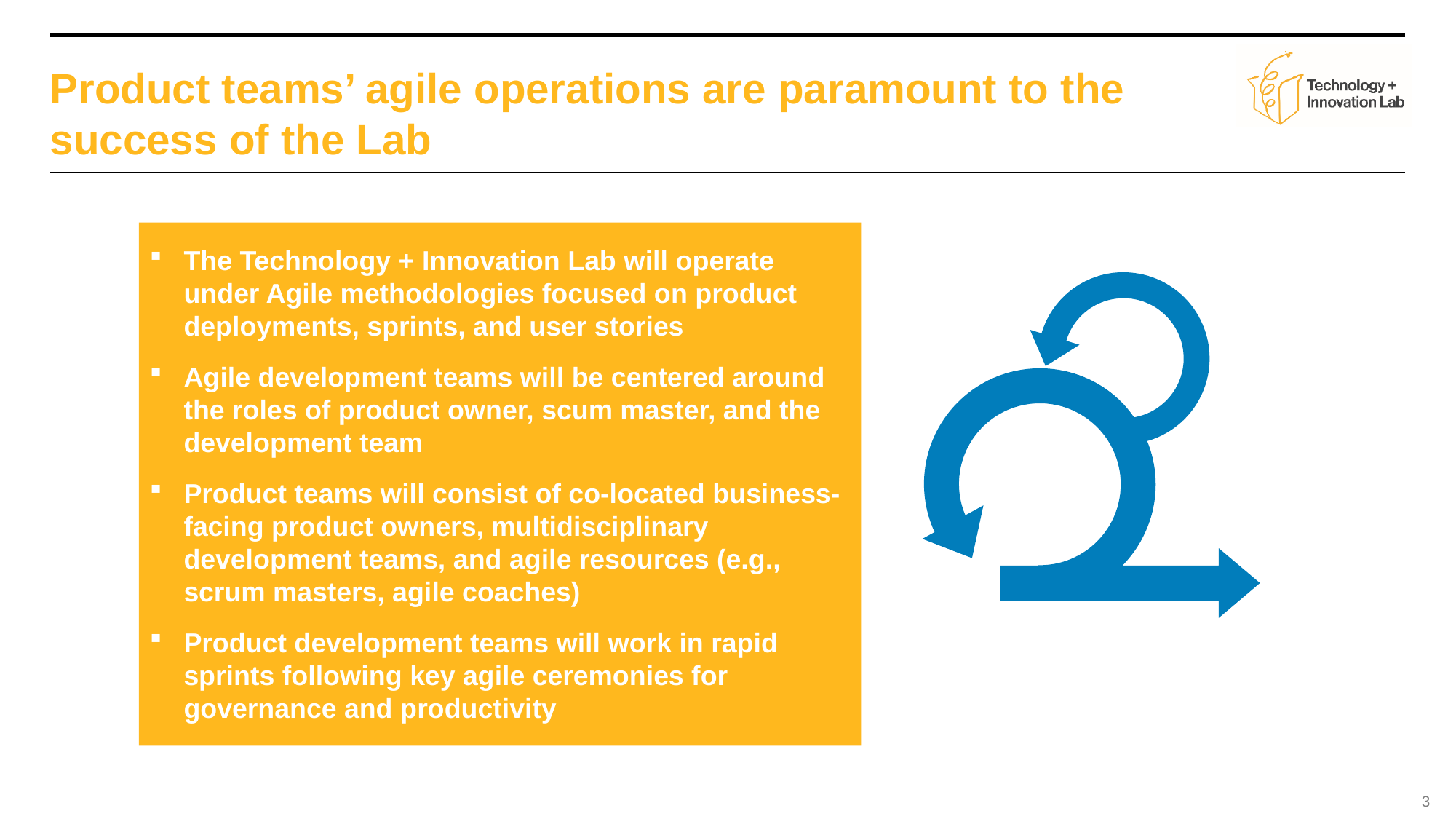

# Product teams’ agile operations are paramount to the success of the Lab
The Technology + Innovation Lab will operate under Agile methodologies focused on product deployments, sprints, and user stories
Agile development teams will be centered around the roles of product owner, scum master, and the development team
Product teams will consist of co-located business-facing product owners, multidisciplinary development teams, and agile resources (e.g., scrum masters, agile coaches)
Product development teams will work in rapid sprints following key agile ceremonies for governance and productivity